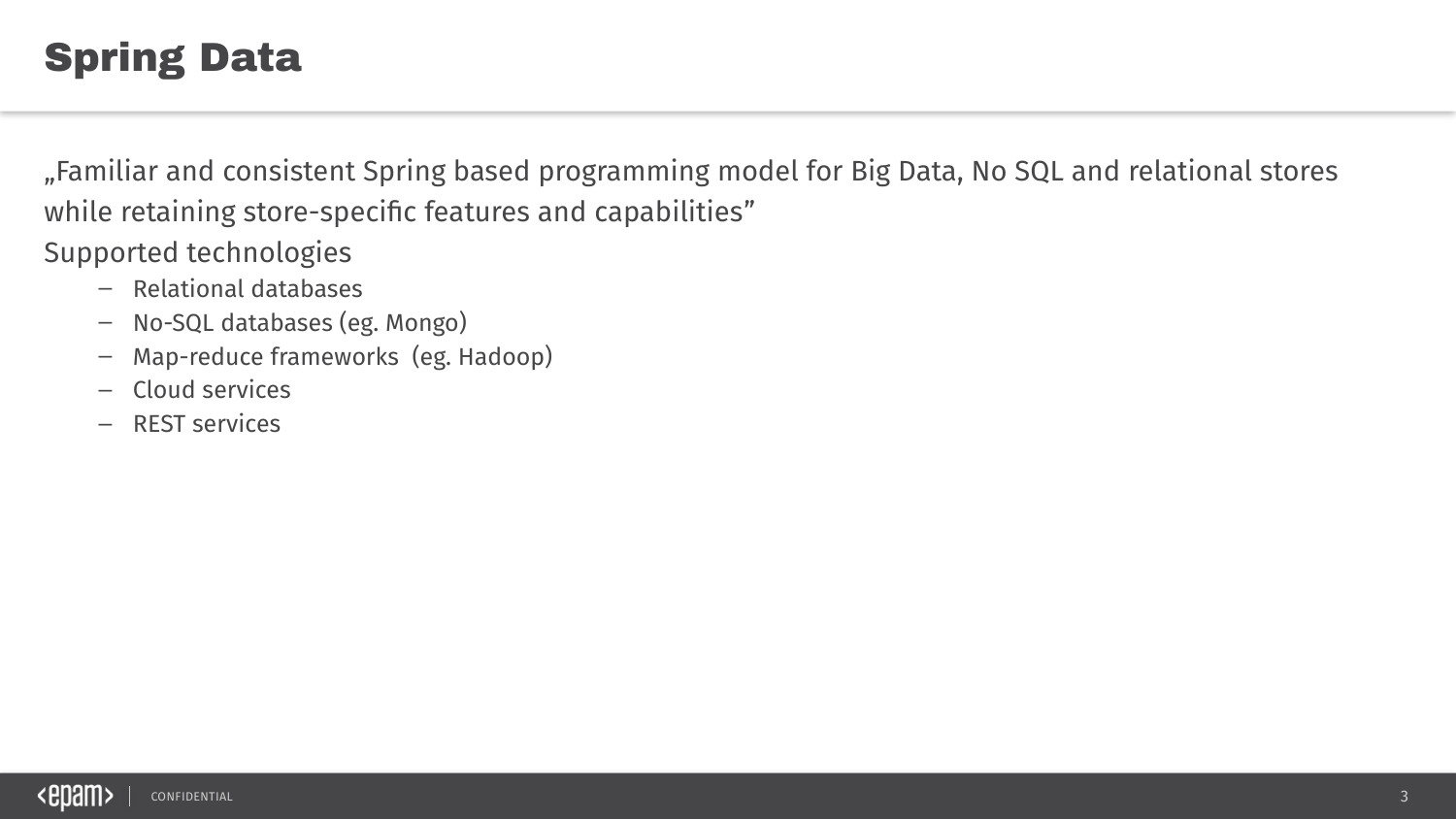

Spring Data

„Familiar and consistent Spring based programming model for Big Data, No SQL and relational stores while retaining store-specific features and capabilities”
Supported technologies
Relational databases
No-SQL databases (eg. Mongo)
Map-reduce frameworks  (eg. Hadoop)
Cloud services
REST services